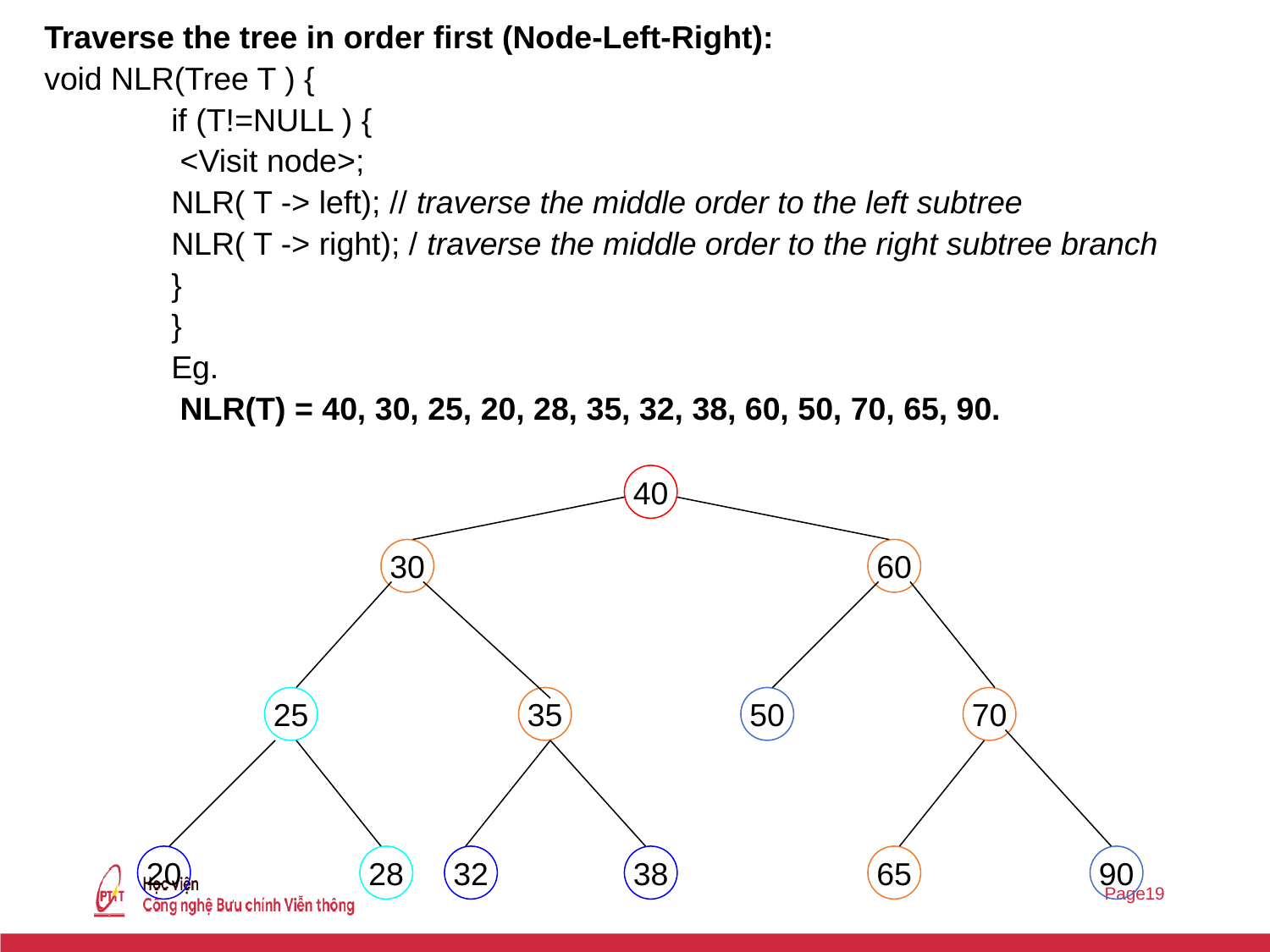

Traverse the tree in order first (Node-Left-Right):
void NLR(Tree T ) {
if (T!=NULL ) {
 <Visit node>;
NLR( T -> left); // traverse the middle order to the left subtree
NLR( T -> right); / traverse the middle order to the right subtree branch
}
}
Eg.
 NLR(T) = 40, 30, 25, 20, 28, 35, 32, 38, 60, 50, 70, 65, 90.

40

30
60

25
35
50
70

20
28
32
38
65
90